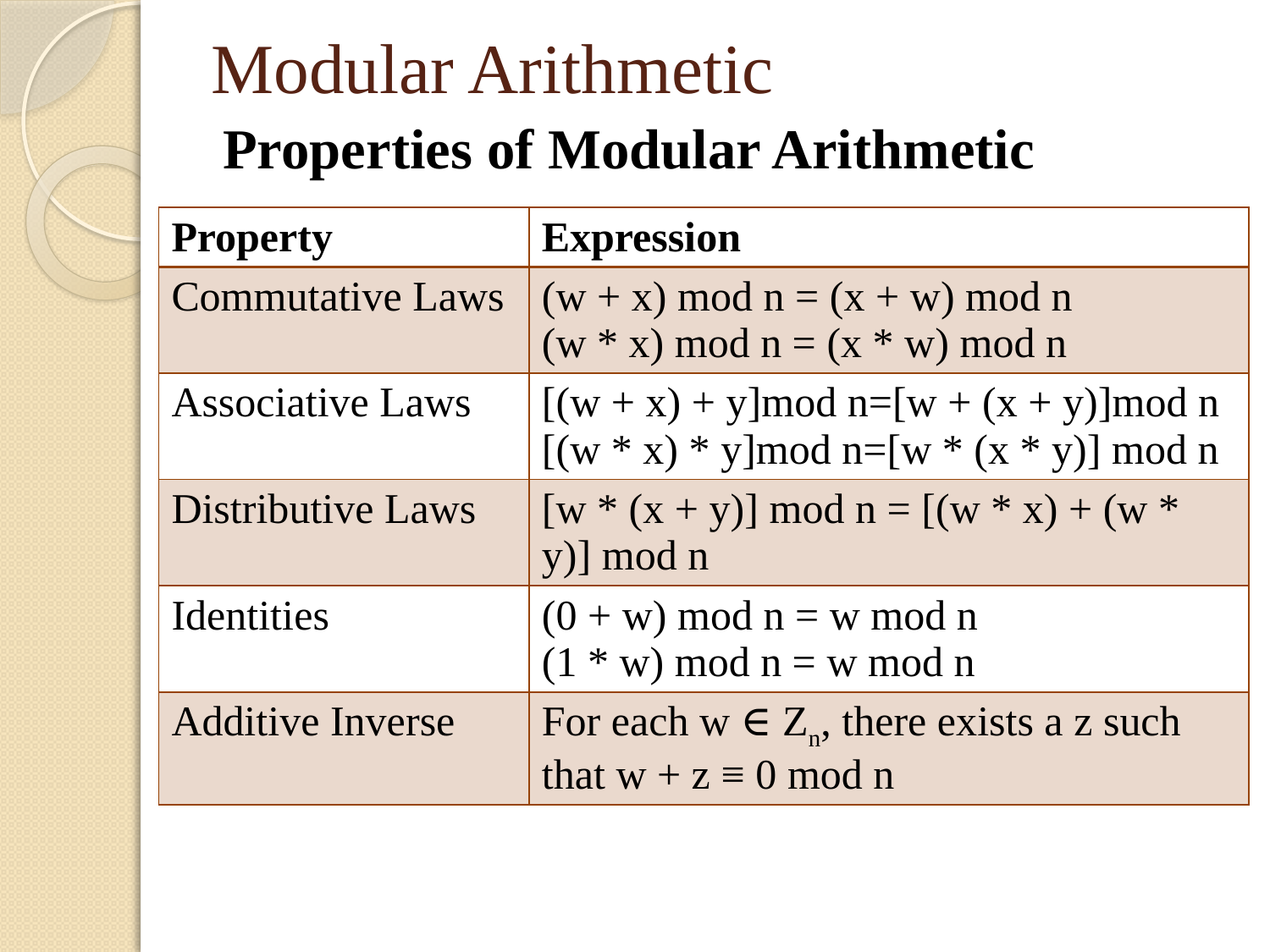

Modular Arithmetic
Properties of Modular Arithmetic

| Property | Expression |
| --- | --- |
| Commutative Laws | (w + x) mod n = (x + w) mod n (w \* x) mod n = (x \* w) mod n |
| Associative Laws | [(w + x) + y]mod n=[w + (x + y)]mod n [(w \* x) \* y]mod n=[w \* (x \* y)] mod n |
| Distributive Laws | [w \* (x + y)] mod n = [(w \* x) + (w \* y)] mod n |
| Identities | (0 + w) mod n = w mod n (1 \* w) mod n = w mod n |
| Additive Inverse | For each w ∈ Zn, there exists a z such that w + z ≡ 0 mod n |